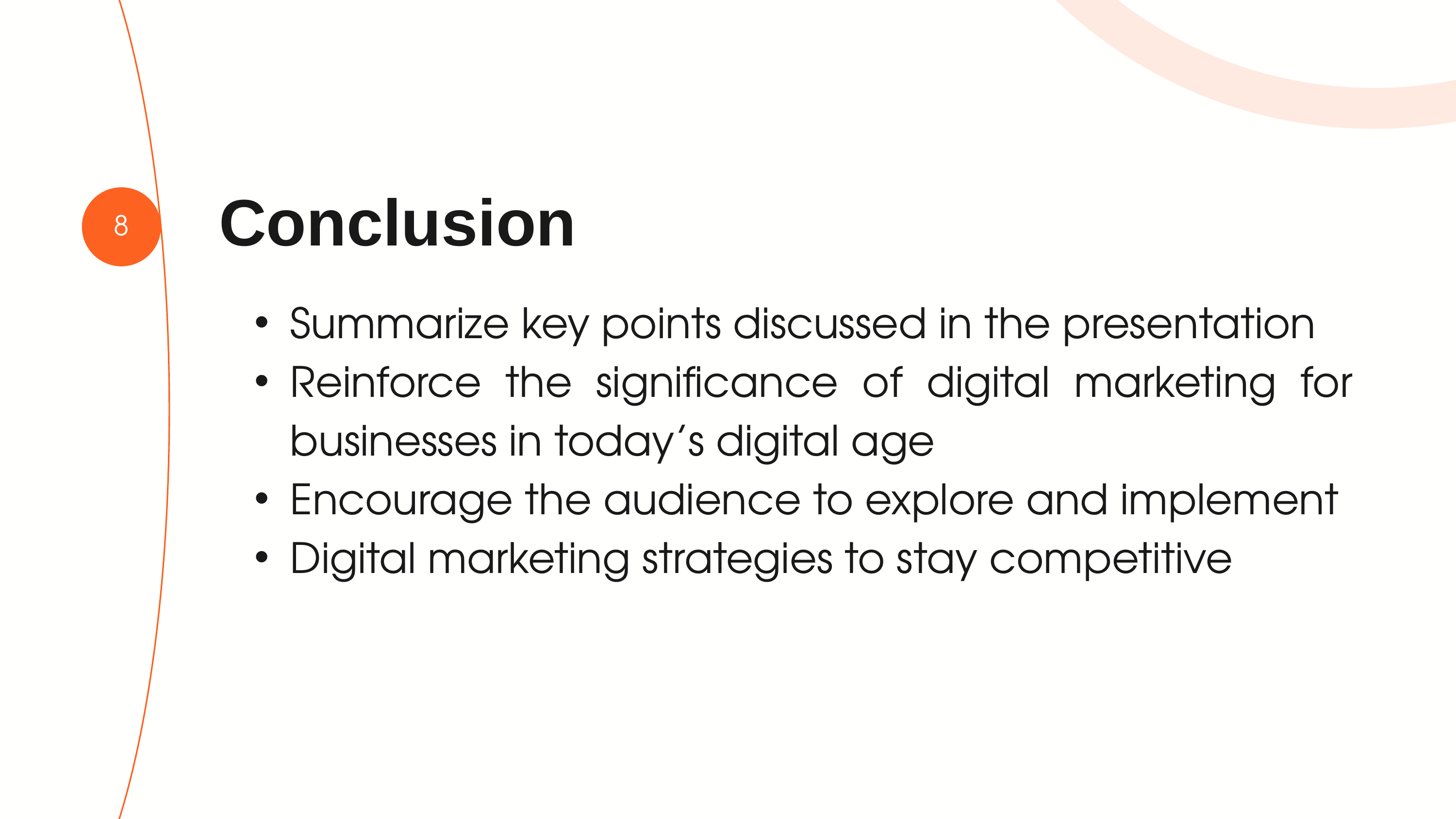

Conclusion

8
Summarize key points discussed in the presentation
Reinforce the significance of digital marketing for businesses in today’s digital age
Encourage the audience to explore and implement
Digital marketing strategies to stay competitive